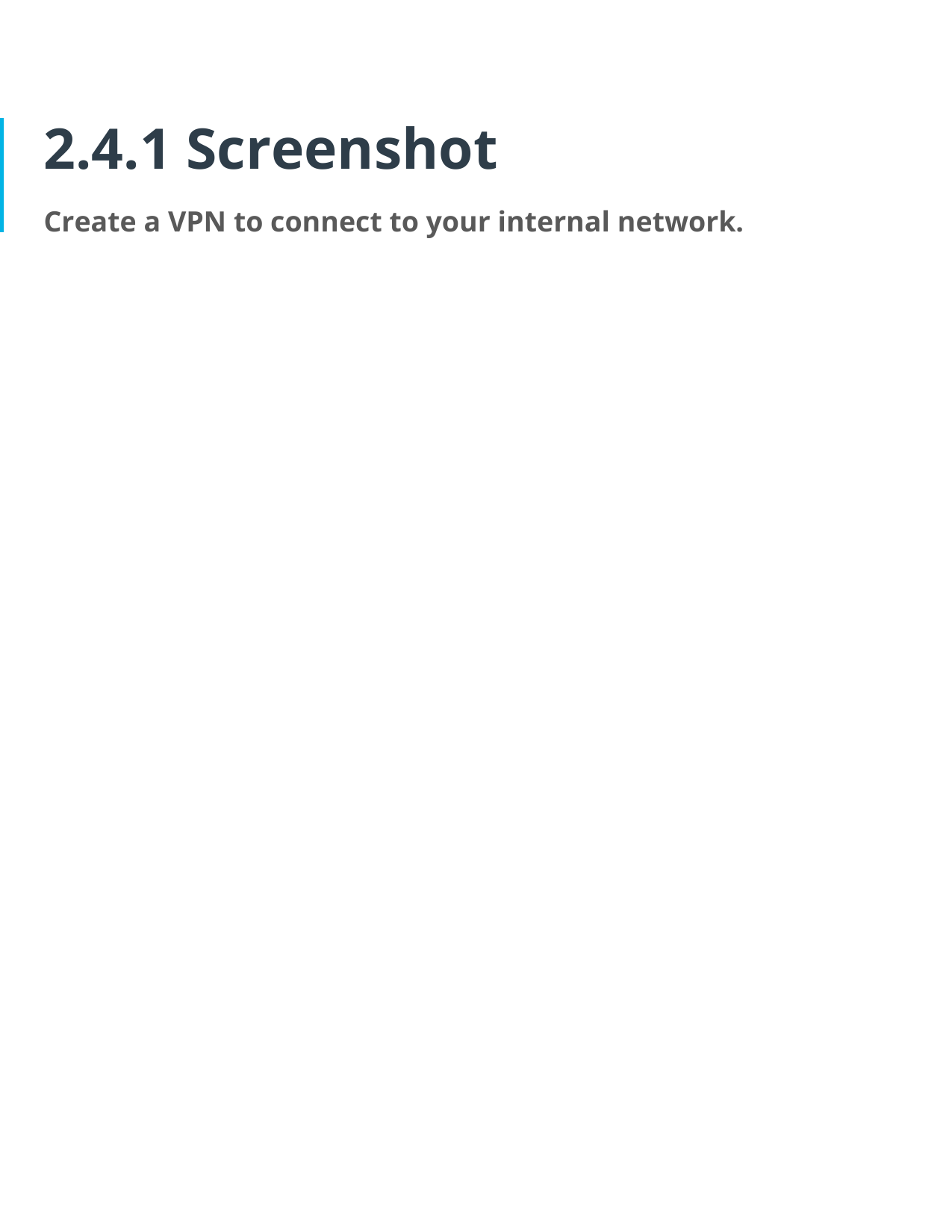

# 2.4.1 Screenshot
Create a VPN to connect to your internal network.